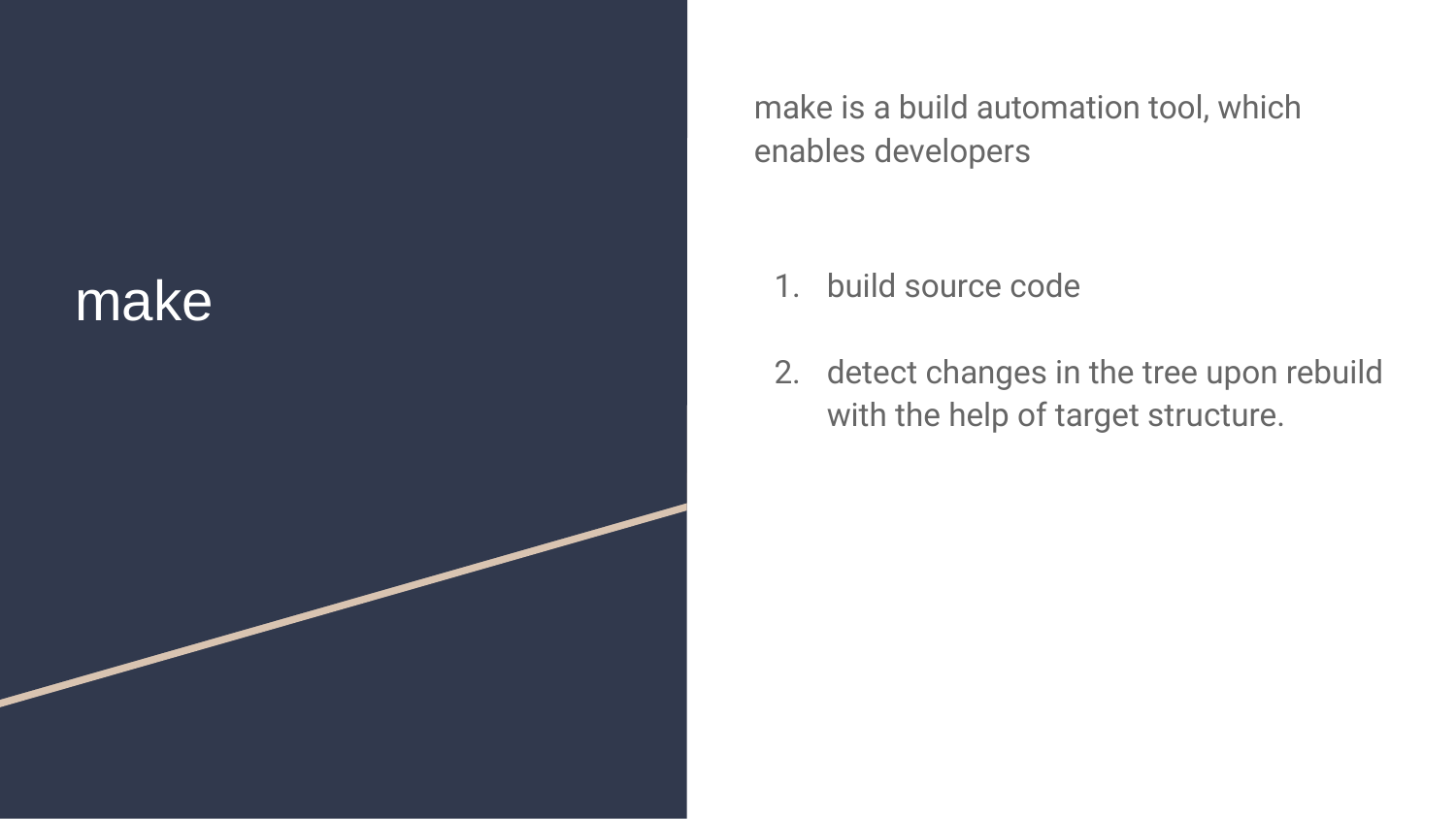

make is a build automation tool, which enables developers

build source code
detect changes in the tree upon rebuild with the help of target structure.
# make